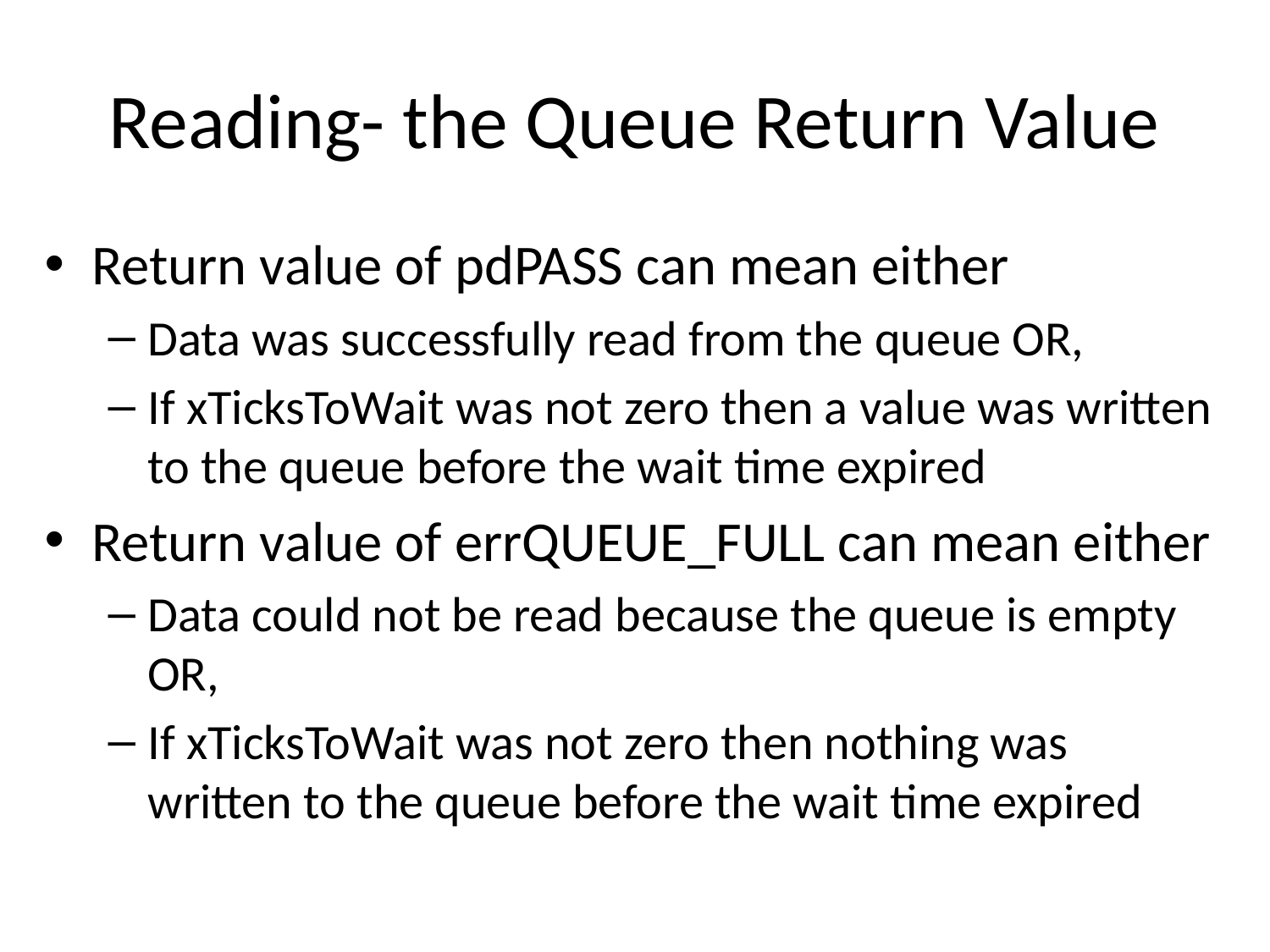

# Reading- the Queue Return Value
Return value of pdPASS can mean either
Data was successfully read from the queue OR,
If xTicksToWait was not zero then a value was written to the queue before the wait time expired
Return value of errQUEUE_FULL can mean either
Data could not be read because the queue is empty OR,
If xTicksToWait was not zero then nothing was written to the queue before the wait time expired